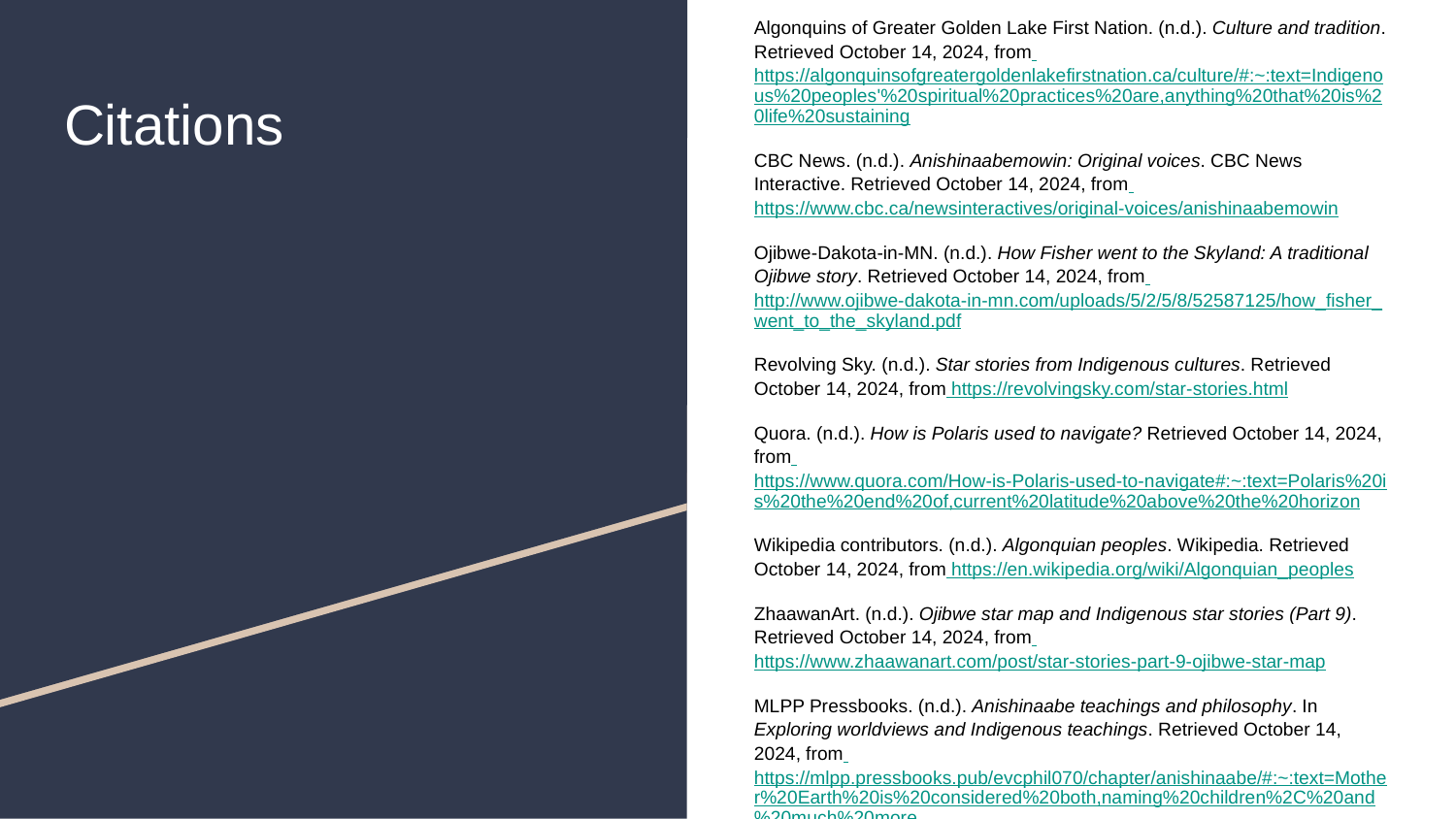

Algonquins of Greater Golden Lake First Nation. (n.d.). Culture and tradition. Retrieved October 14, 2024, from https://algonquinsofgreatergoldenlakefirstnation.ca/culture/#:~:text=Indigenous%20peoples'%20spiritual%20practices%20are,anything%20that%20is%20life%20sustaining
CBC News. (n.d.). Anishinaabemowin: Original voices. CBC News Interactive. Retrieved October 14, 2024, from https://www.cbc.ca/newsinteractives/original-voices/anishinaabemowin
Ojibwe-Dakota-in-MN. (n.d.). How Fisher went to the Skyland: A traditional Ojibwe story. Retrieved October 14, 2024, from http://www.ojibwe-dakota-in-mn.com/uploads/5/2/5/8/52587125/how_fisher_went_to_the_skyland.pdf
Revolving Sky. (n.d.). Star stories from Indigenous cultures. Retrieved October 14, 2024, from https://revolvingsky.com/star-stories.html
Quora. (n.d.). How is Polaris used to navigate? Retrieved October 14, 2024, from https://www.quora.com/How-is-Polaris-used-to-navigate#:~:text=Polaris%20is%20the%20end%20of,current%20latitude%20above%20the%20horizon
Wikipedia contributors. (n.d.). Algonquian peoples. Wikipedia. Retrieved October 14, 2024, from https://en.wikipedia.org/wiki/Algonquian_peoples
ZhaawanArt. (n.d.). Ojibwe star map and Indigenous star stories (Part 9). Retrieved October 14, 2024, from https://www.zhaawanart.com/post/star-stories-part-9-ojibwe-star-map
MLPP Pressbooks. (n.d.). Anishinaabe teachings and philosophy. In Exploring worldviews and Indigenous teachings. Retrieved October 14, 2024, from https://mlpp.pressbooks.pub/evcphil070/chapter/anishinaabe/#:~:text=Mother%20Earth%20is%20considered%20both,naming%20children%2C%20and%20much%20more
Smith, D. G. (2011, December 4). Religion of Aboriginal people. In Z. Parrott & M. Filice (Eds.), The Canadian Encyclopedia. https://www.thecanadianencyclopedia.ca/en/article/religion-of-aboriginal-people

# Citations